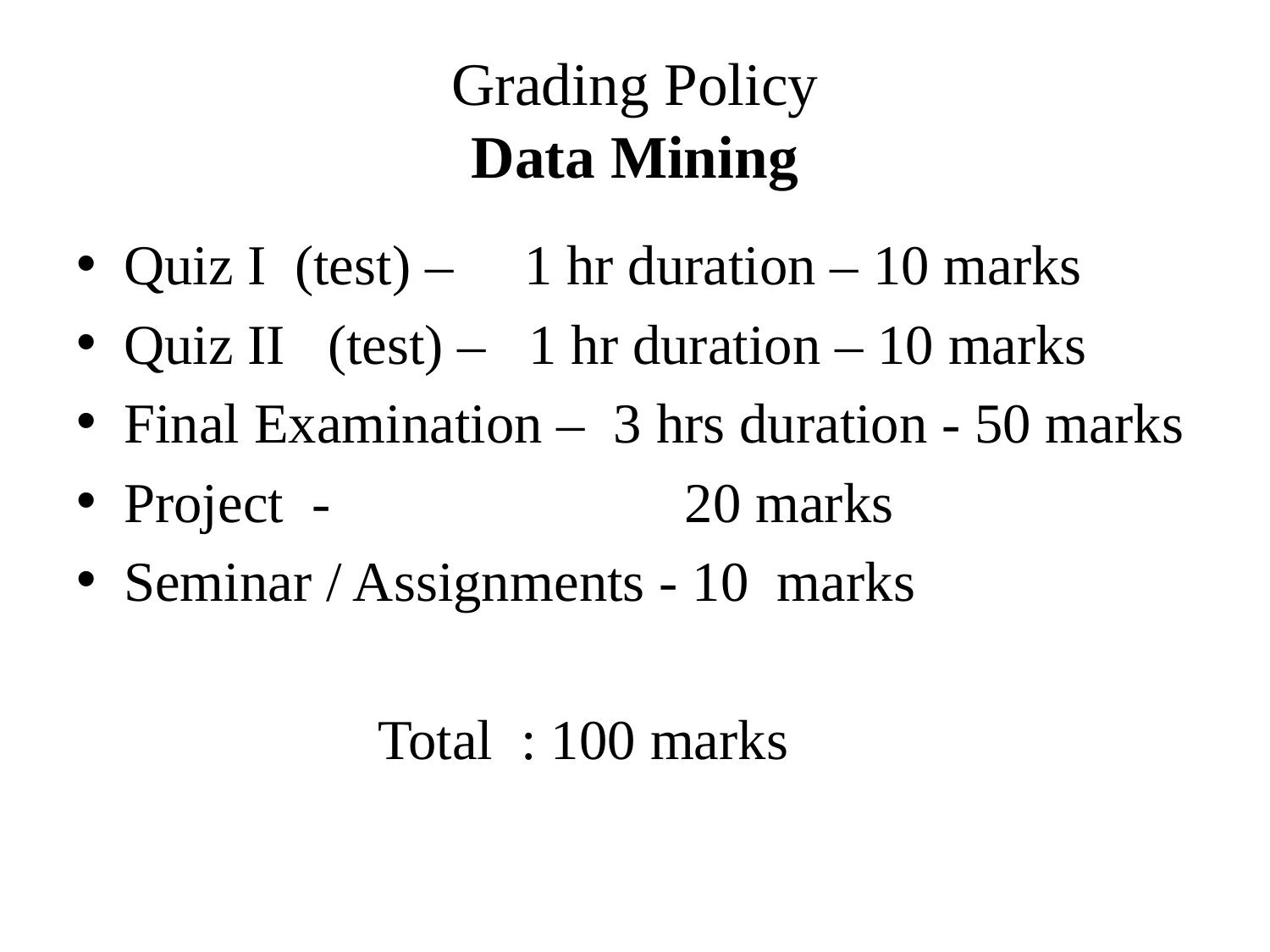

# Grading Policy Data Mining
Quiz I  (test) –     1 hr duration – 10 marks
Quiz II   (test) –   1 hr duration – 10 marks
Final Examination –  3 hrs duration - 50 marks
Project  -                         20 marks
Seminar / Assignments - 10  marks

			Total  : 100 marks